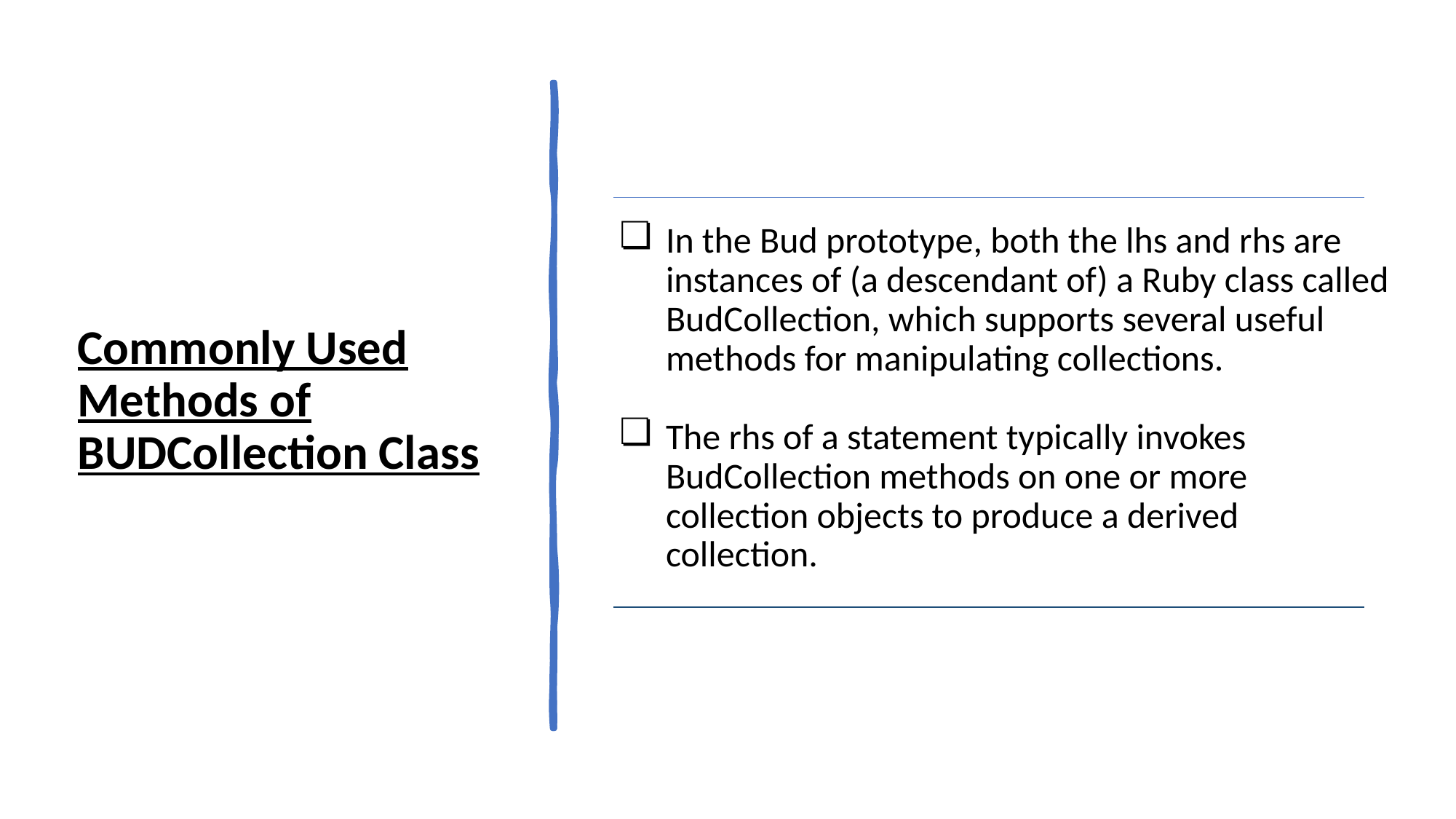

# Commonly Used Methods of BUDCollection Class
In the Bud prototype, both the lhs and rhs are instances of (a descendant of) a Ruby class called BudCollection, which supports several useful methods for manipulating collections.

The rhs of a statement typically invokes BudCollection methods on one or more collection objects to produce a derived collection.